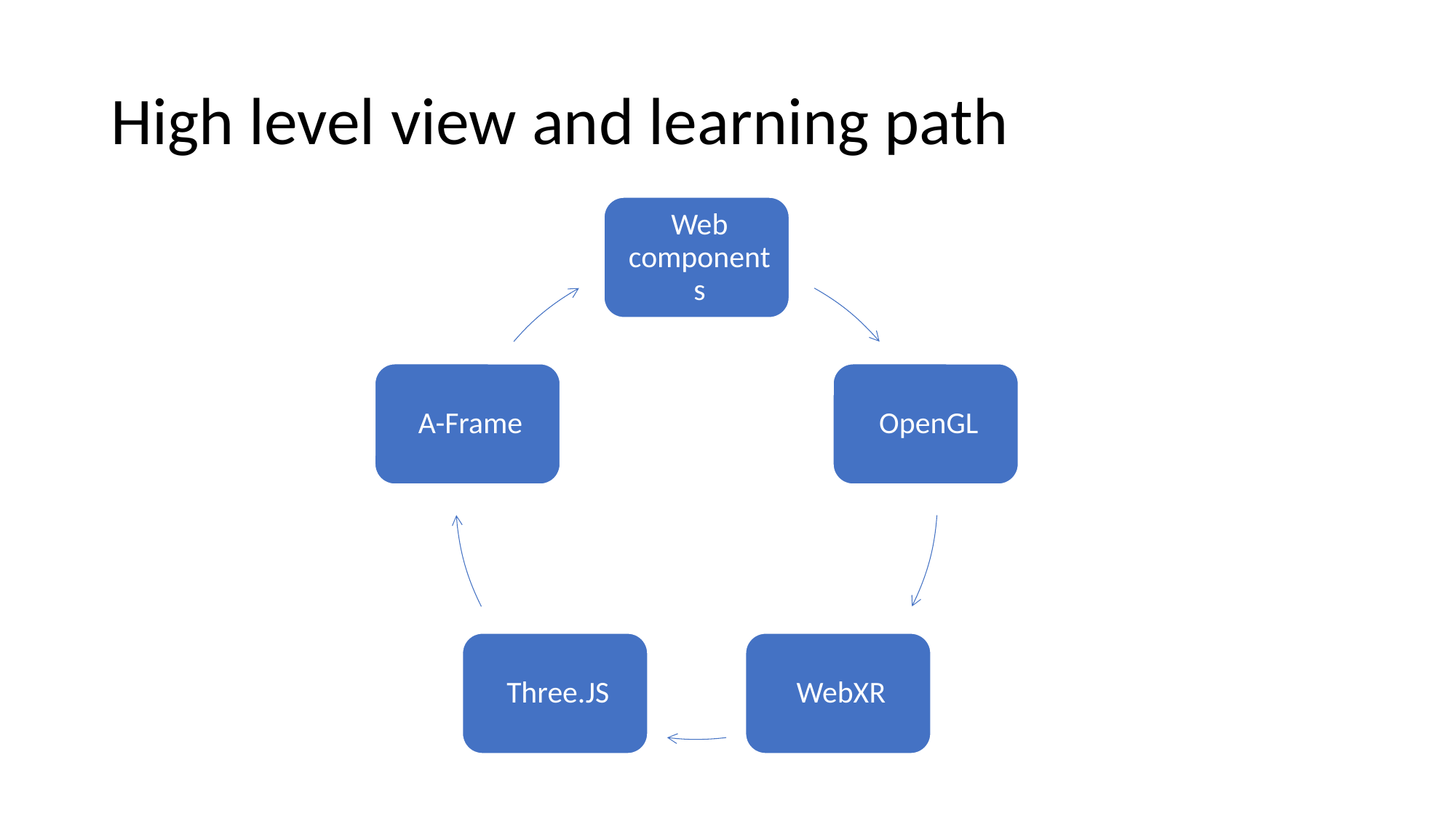

# High level view and learning path
Web components
OpenGL
WebXR
Three.JS
A-Frame